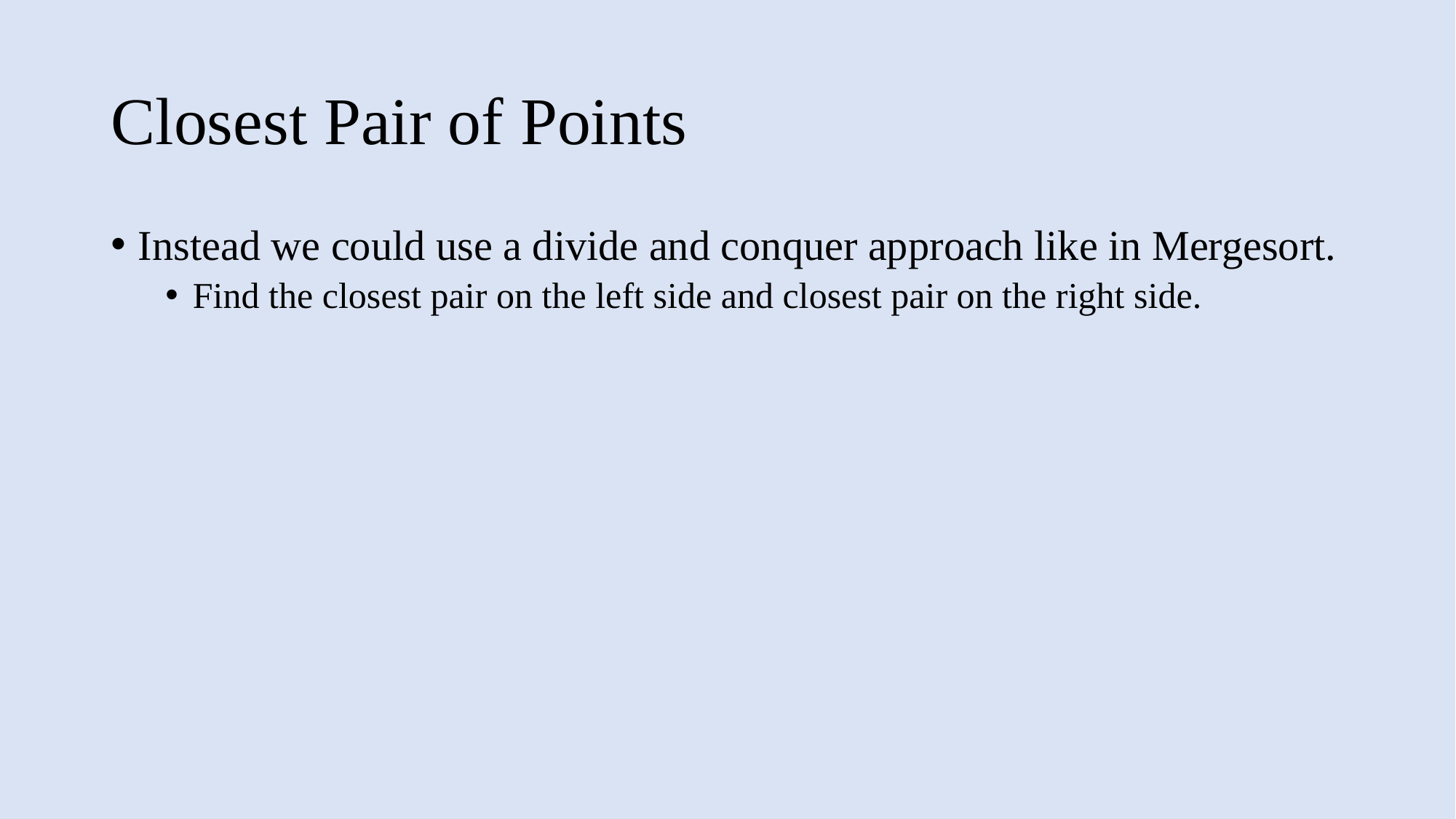

# Closest Pair of Points
Instead we could use a divide and conquer approach like in Mergesort.
Find the closest pair on the left side and closest pair on the right side.